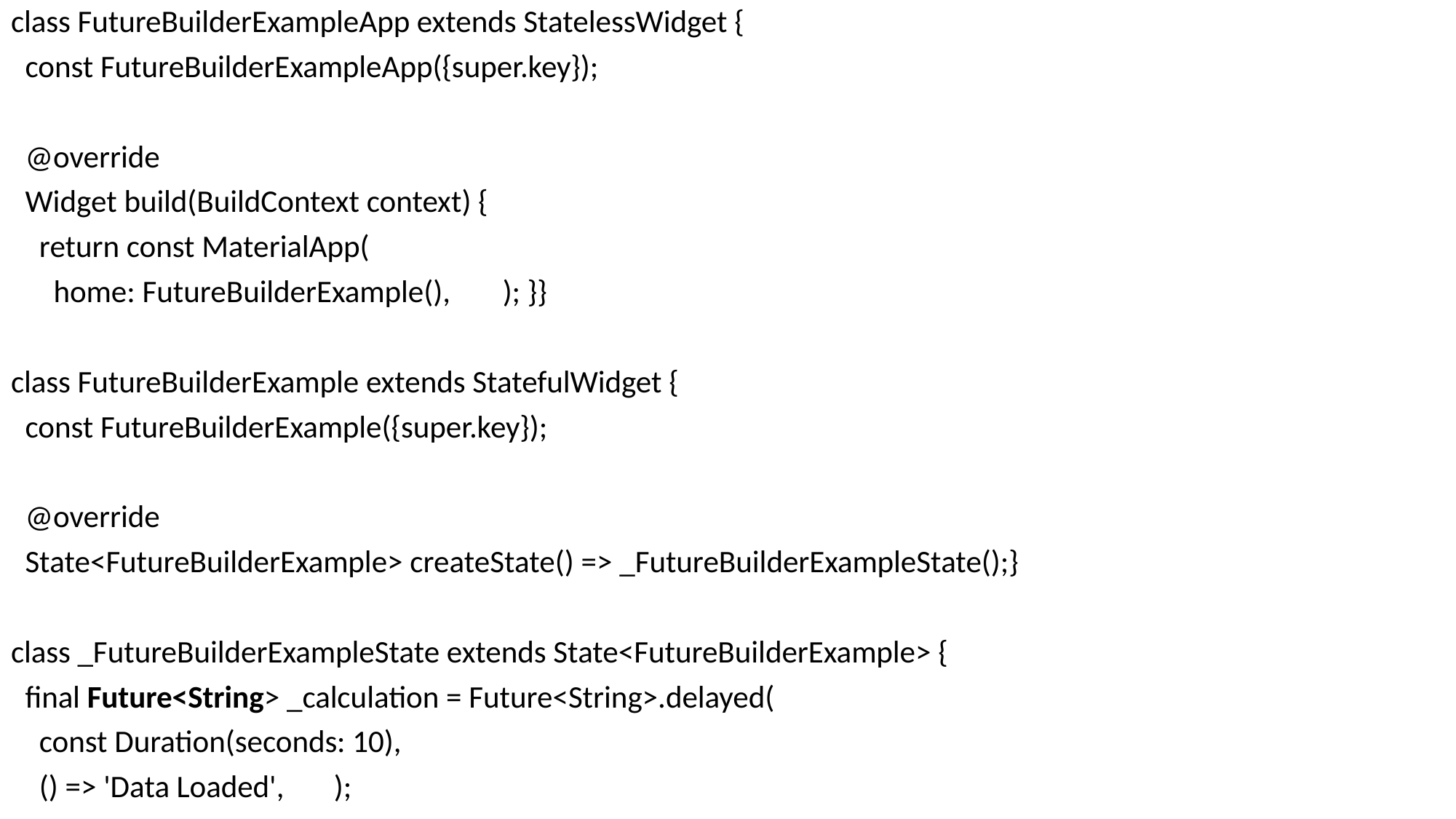

class FutureBuilderExampleApp extends StatelessWidget {
  const FutureBuilderExampleApp({super.key});

  @override
  Widget build(BuildContext context) {
    return const MaterialApp(
      home: FutureBuilderExample(),	 ); }}

class FutureBuilderExample extends StatefulWidget {
  const FutureBuilderExample({super.key});

  @override
  State<FutureBuilderExample> createState() => _FutureBuilderExampleState();}

class _FutureBuilderExampleState extends State<FutureBuilderExample> {
  final Future<String> _calculation = Future<String>.delayed(
    const Duration(seconds: 10),
    () => 'Data Loaded',	);